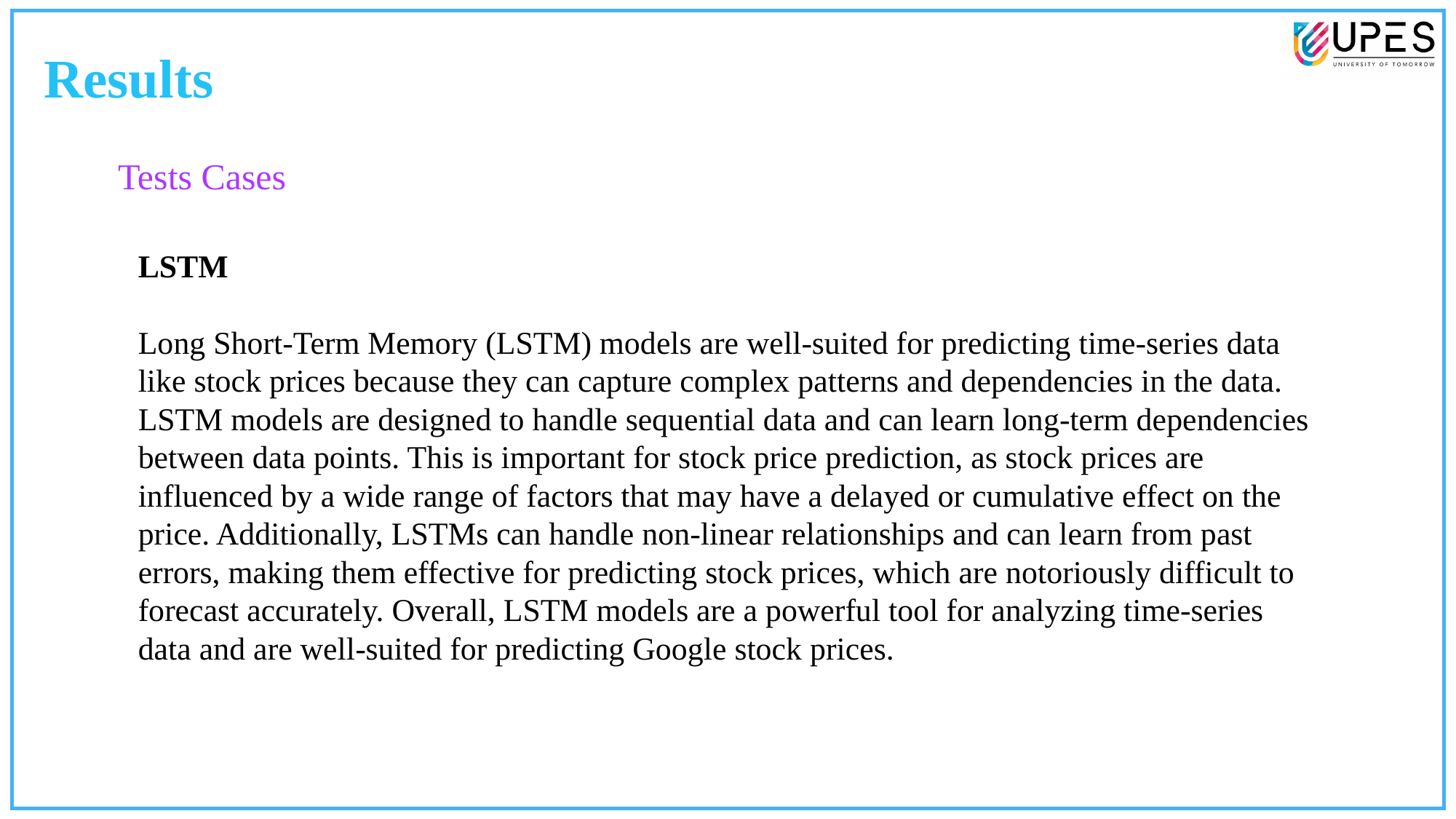

Results
Tests Cases
LSTM

Long Short-Term Memory (LSTM) models are well-suited for predicting time-series data like stock prices because they can capture complex patterns and dependencies in the data. LSTM models are designed to handle sequential data and can learn long-term dependencies between data points. This is important for stock price prediction, as stock prices are influenced by a wide range of factors that may have a delayed or cumulative effect on the price. Additionally, LSTMs can handle non-linear relationships and can learn from past errors, making them effective for predicting stock prices, which are notoriously difficult to forecast accurately. Overall, LSTM models are a powerful tool for analyzing time-series data and are well-suited for predicting Google stock prices.